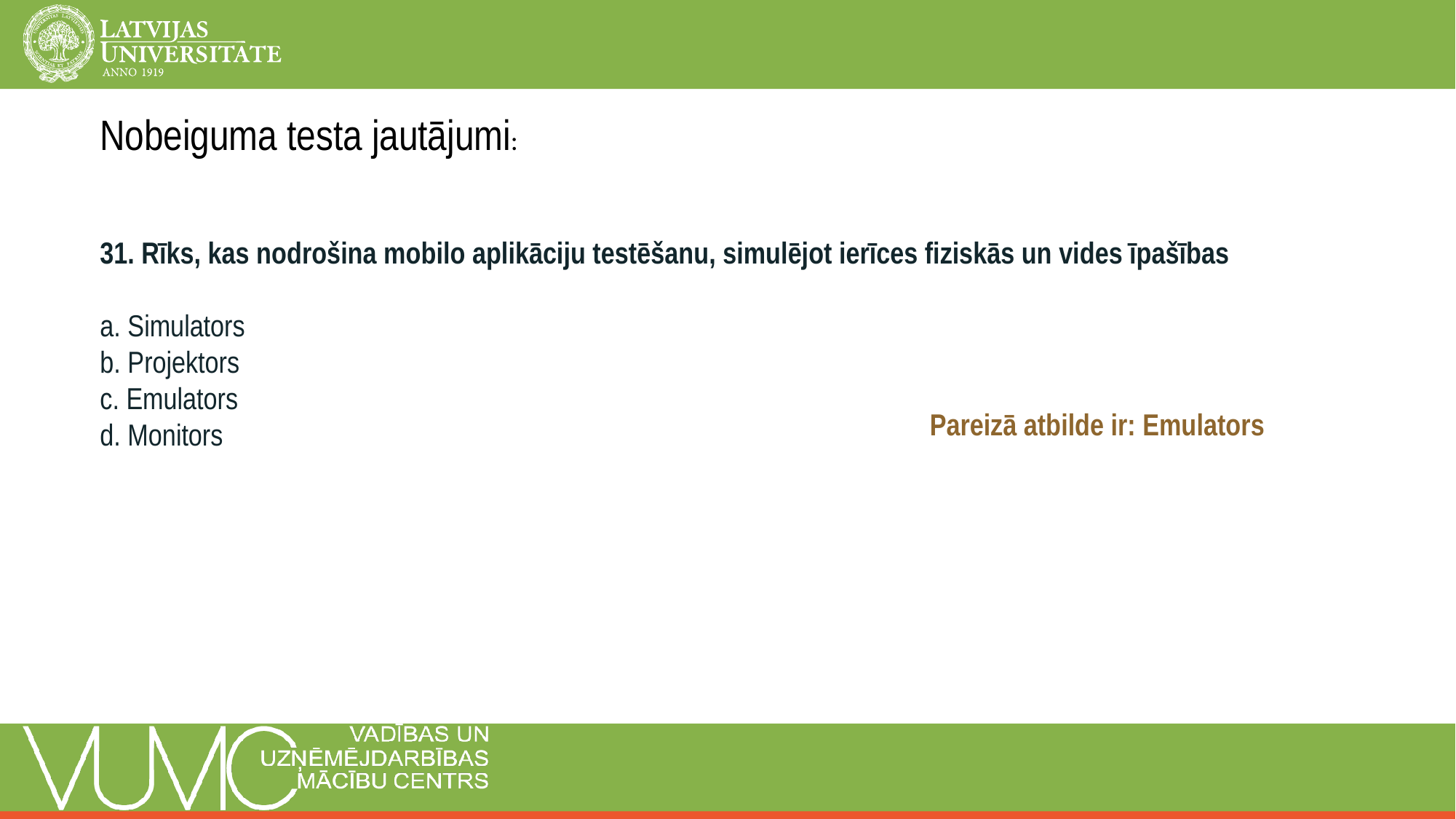

Nobeiguma testa jautājumi:
31. Rīks, kas nodrošina mobilo aplikāciju testēšanu, simulējot ierīces fiziskās un vides īpašības

a. Simulators
b. Projektors
c. Emulators
d. Monitors
Pareizā atbilde ir: Emulators